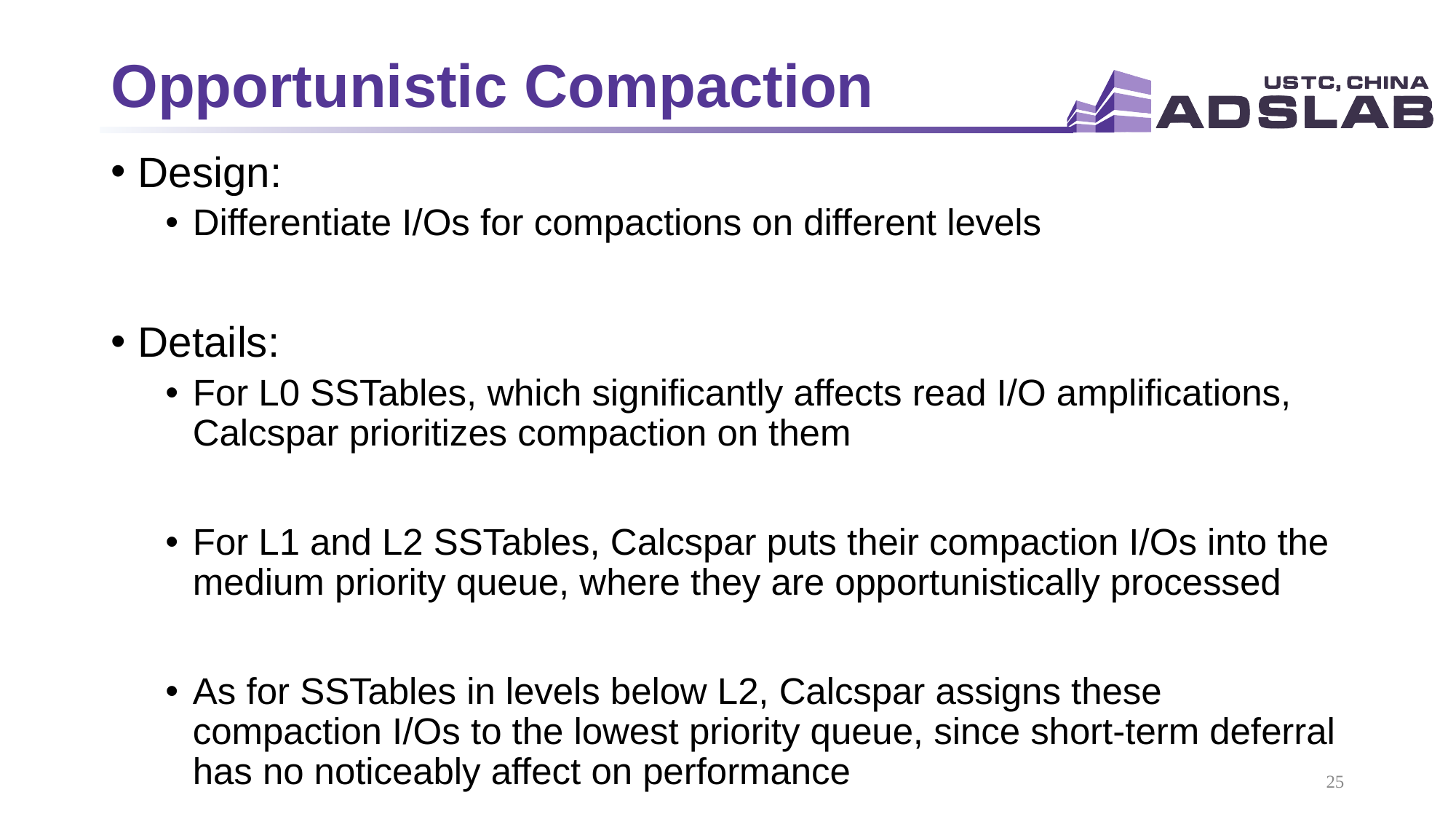

# Opportunistic Compaction
Design:
Differentiate I/Os for compactions on different levels

Details:
For L0 SSTables, which significantly affects read I/O amplifications, Calcspar prioritizes compaction on them

For L1 and L2 SSTables, Calcspar puts their compaction I/Os into the medium priority queue, where they are opportunistically processed

As for SSTables in levels below L2, Calcspar assigns these compaction I/Os to the lowest priority queue, since short-term deferral has no noticeably affect on performance